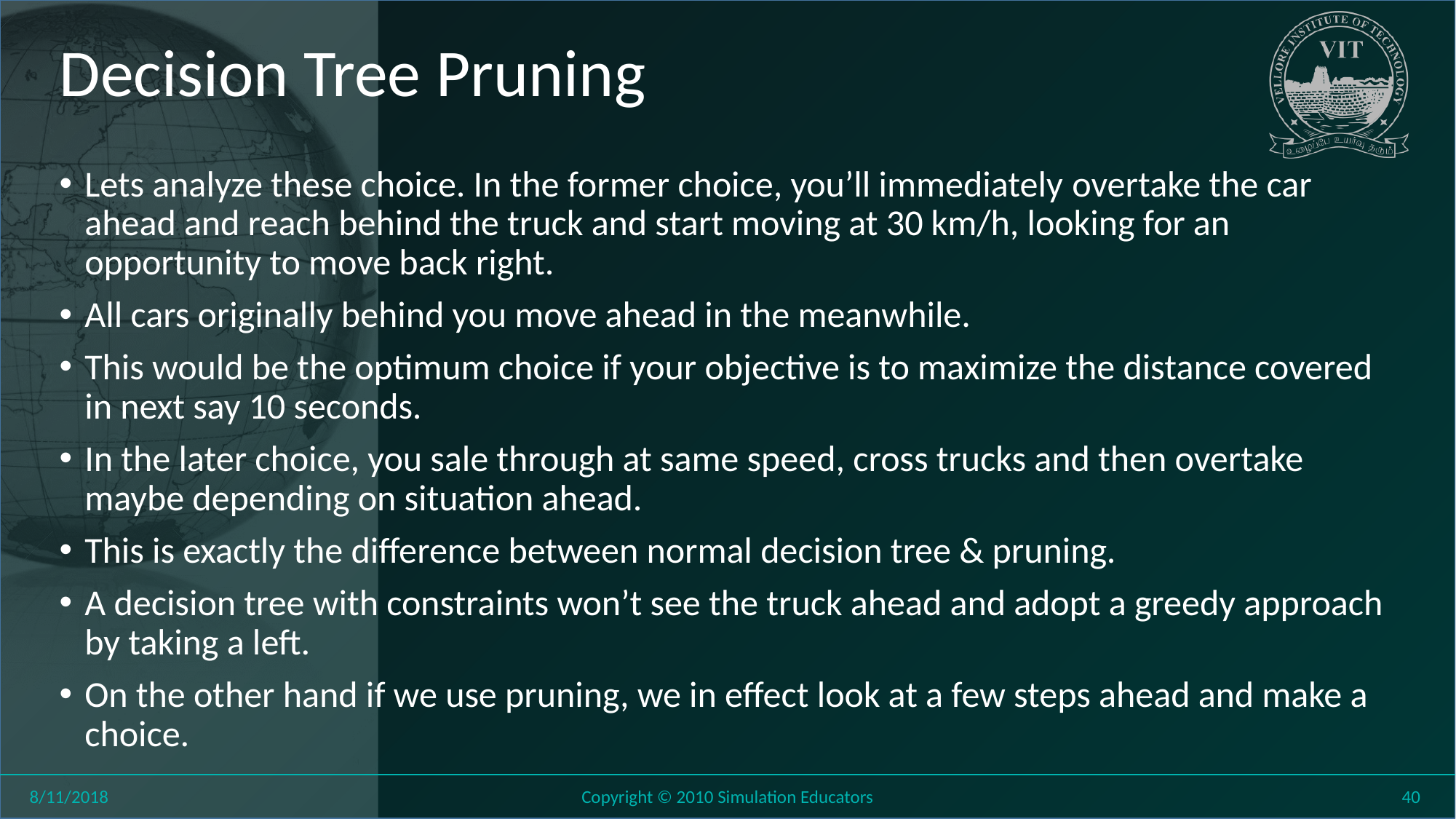

# Decision Tree Pruning
Lets analyze these choice. In the former choice, you’ll immediately overtake the car ahead and reach behind the truck and start moving at 30 km/h, looking for an opportunity to move back right.
All cars originally behind you move ahead in the meanwhile.
This would be the optimum choice if your objective is to maximize the distance covered in next say 10 seconds.
In the later choice, you sale through at same speed, cross trucks and then overtake maybe depending on situation ahead.
This is exactly the difference between normal decision tree & pruning.
A decision tree with constraints won’t see the truck ahead and adopt a greedy approach by taking a left.
On the other hand if we use pruning, we in effect look at a few steps ahead and make a choice.
8/11/2018
Copyright © 2010 Simulation Educators
40